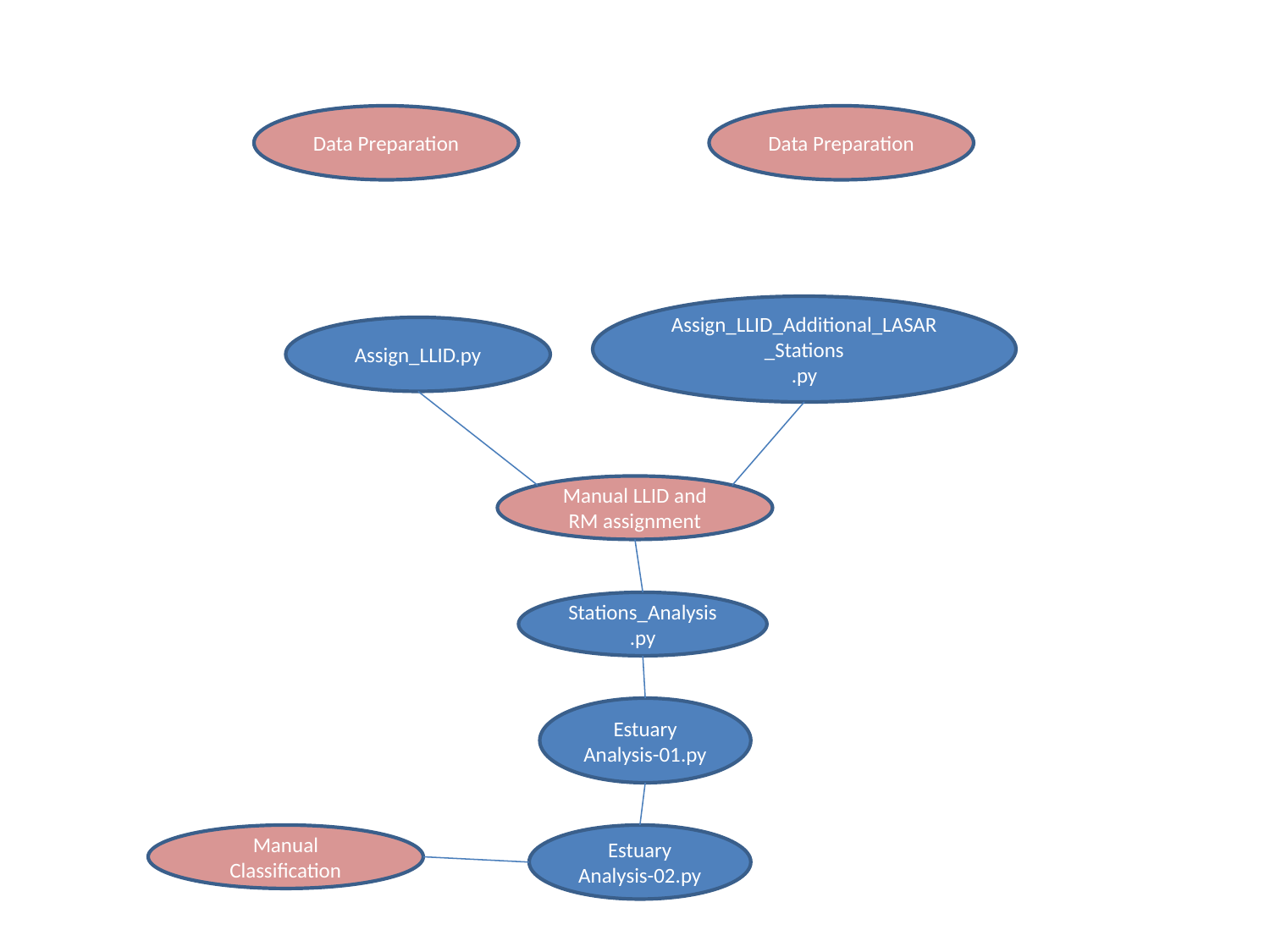

Data Preparation
Data Preparation
Assign_LLID_Additional_LASAR_Stations
.py
Assign_LLID.py
Manual LLID and RM assignment
Stations_Analysis.py
Estuary Analysis-01.py
Manual Classification
Estuary Analysis-02.py